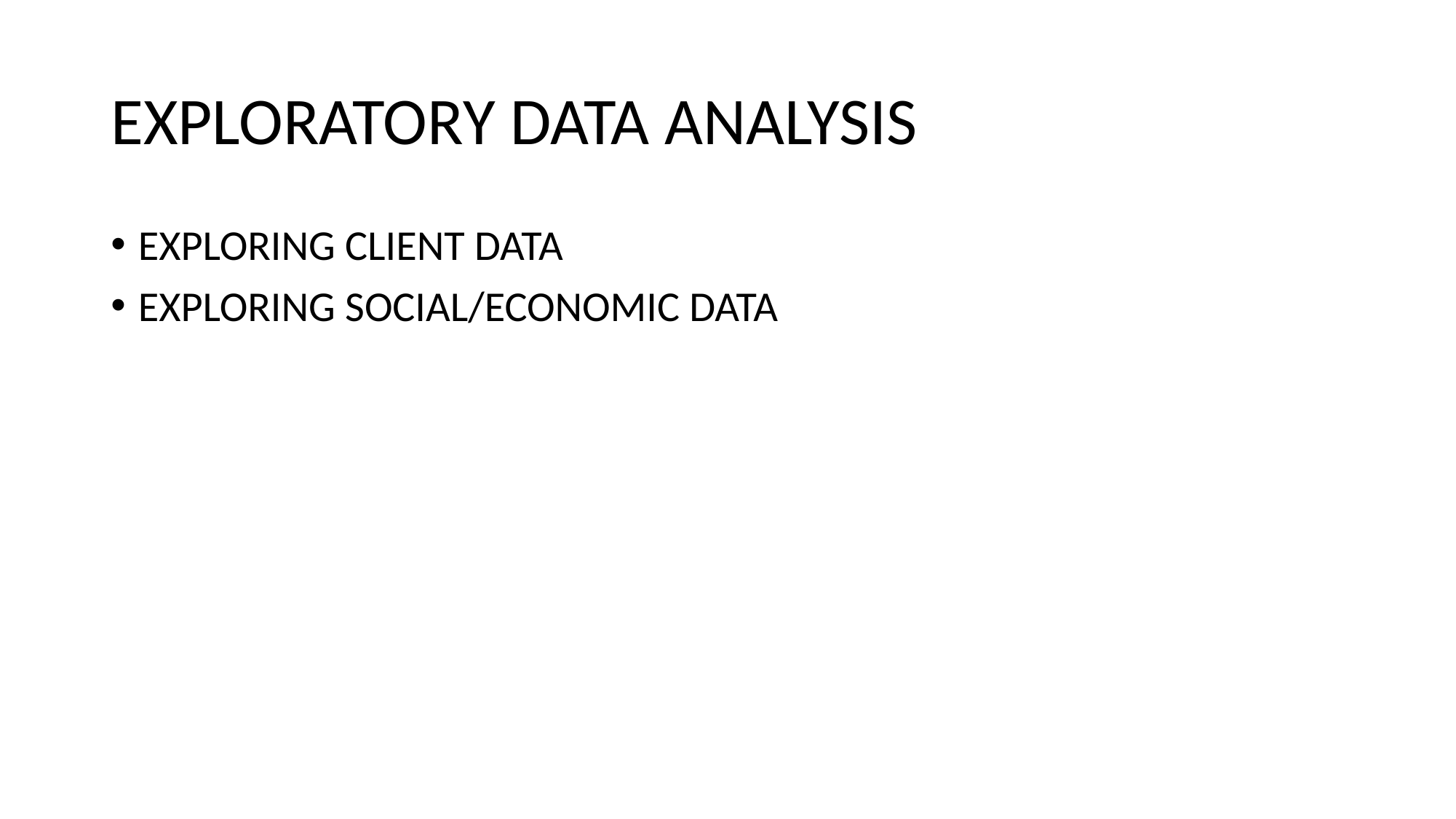

# EXPLORATORY DATA ANALYSIS
EXPLORING CLIENT DATA
EXPLORING SOCIAL/ECONOMIC DATA